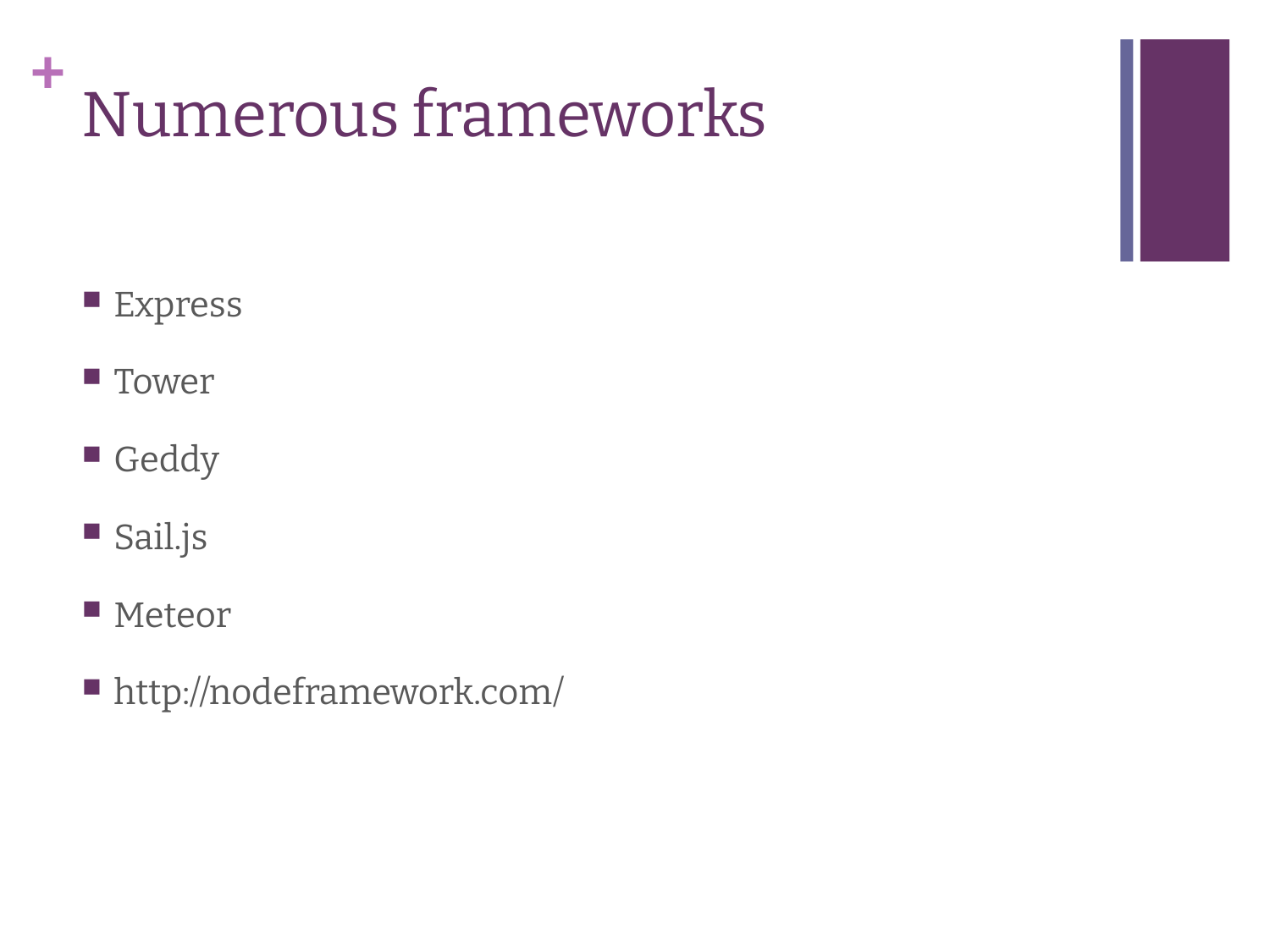

# Numerous frameworks
Express
Tower
Geddy
Sail.js
Meteor
http://nodeframework.com/